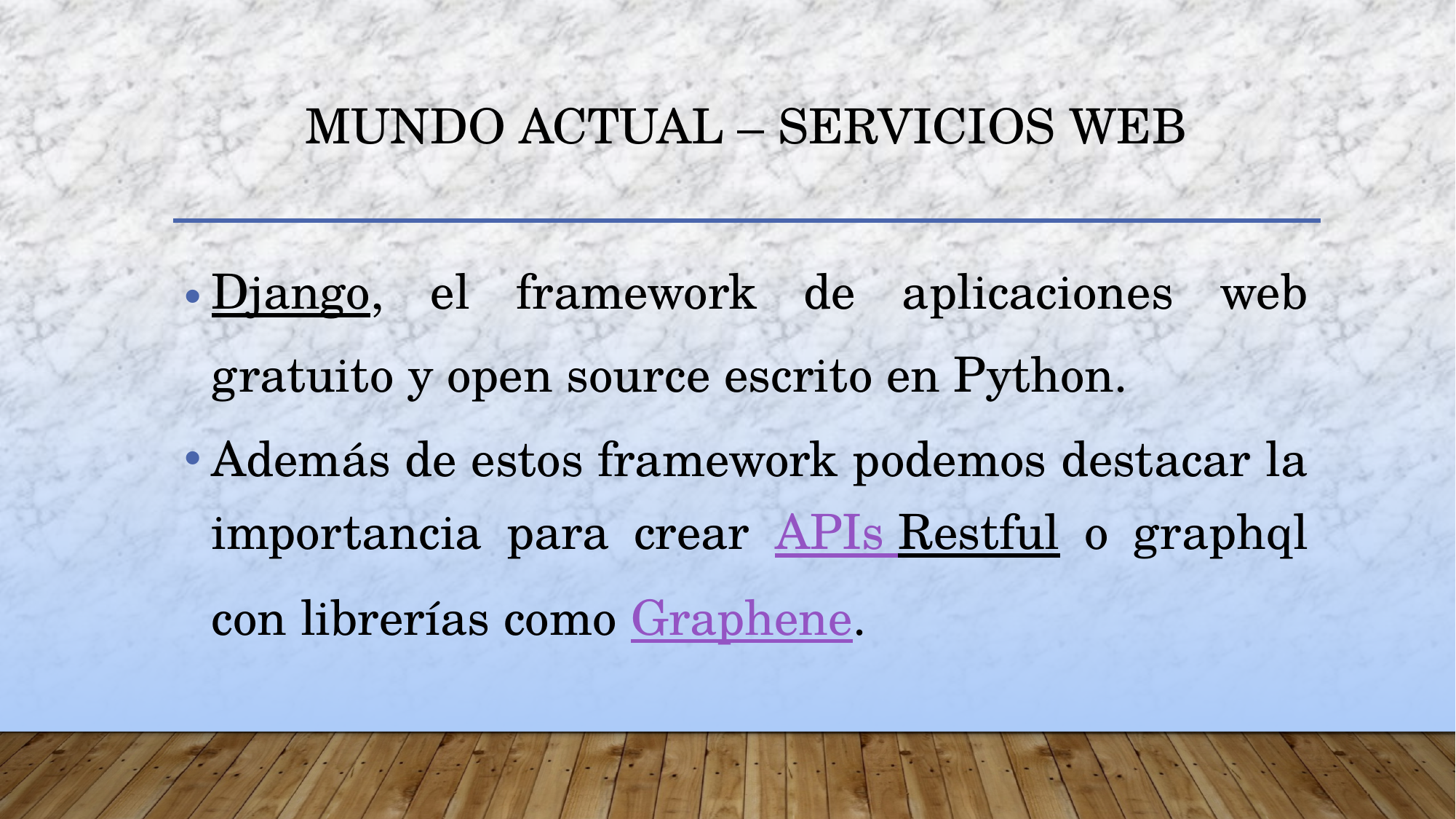

# Mundo actual – Servicios web
Django, el framework de aplicaciones web gratuito y open source escrito en Python.
Además de estos framework podemos destacar la importancia para crear APIs Restful o graphql con librerías como Graphene.